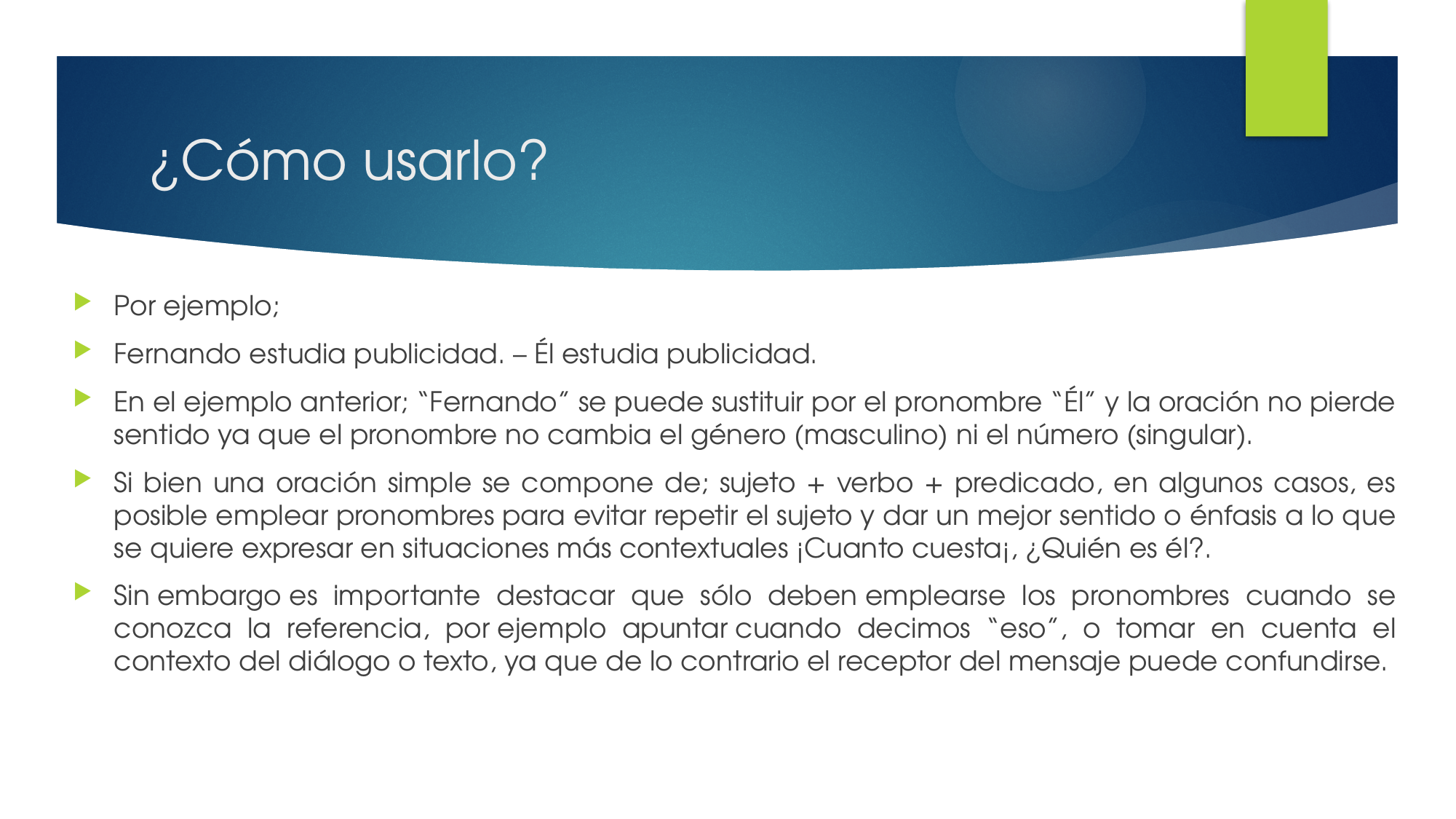

# ¿Cómo usarlo?
Por ejemplo;
Fernando estudia publicidad. – Él estudia publicidad.
En el ejemplo anterior; “Fernando” se puede sustituir por el pronombre “Él” y la oración no pierde sentido ya que el pronombre no cambia el género (masculino) ni el número (singular).
Si bien una oración simple se compone de; sujeto + verbo + predicado, en algunos casos, es posible emplear pronombres para evitar repetir el sujeto y dar un mejor sentido o énfasis a lo que se quiere expresar en situaciones más contextuales ¡Cuanto cuesta¡, ¿Quién es él?.
Sin embargo es importante destacar que sólo deben emplearse los pronombres cuando se conozca la referencia, por ejemplo apuntar cuando decimos “eso”, o tomar en cuenta el contexto del diálogo o texto, ya que de lo contrario el receptor del mensaje puede confundirse.